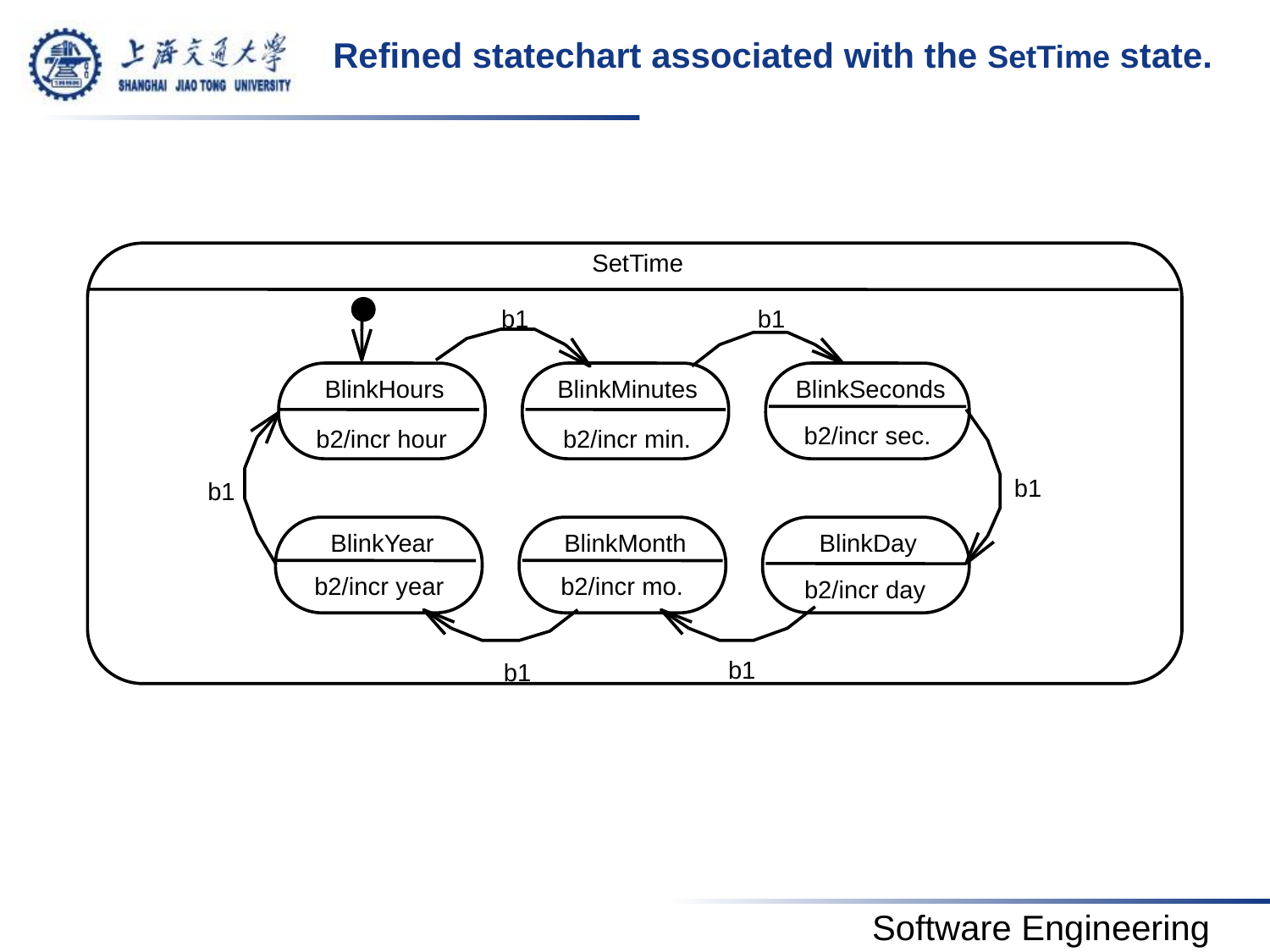

# Refined statechart associated with the SetTime state.

SetTime

b1
b1

BlinkHours
BlinkMinutes
BlinkSeconds

b2/incr sec.
b2/incr hour
b2/incr min.

b1
b1

BlinkYear
BlinkMonth
BlinkDay

b2/incr year
b2/incr mo.
b2/incr day

b1
b1